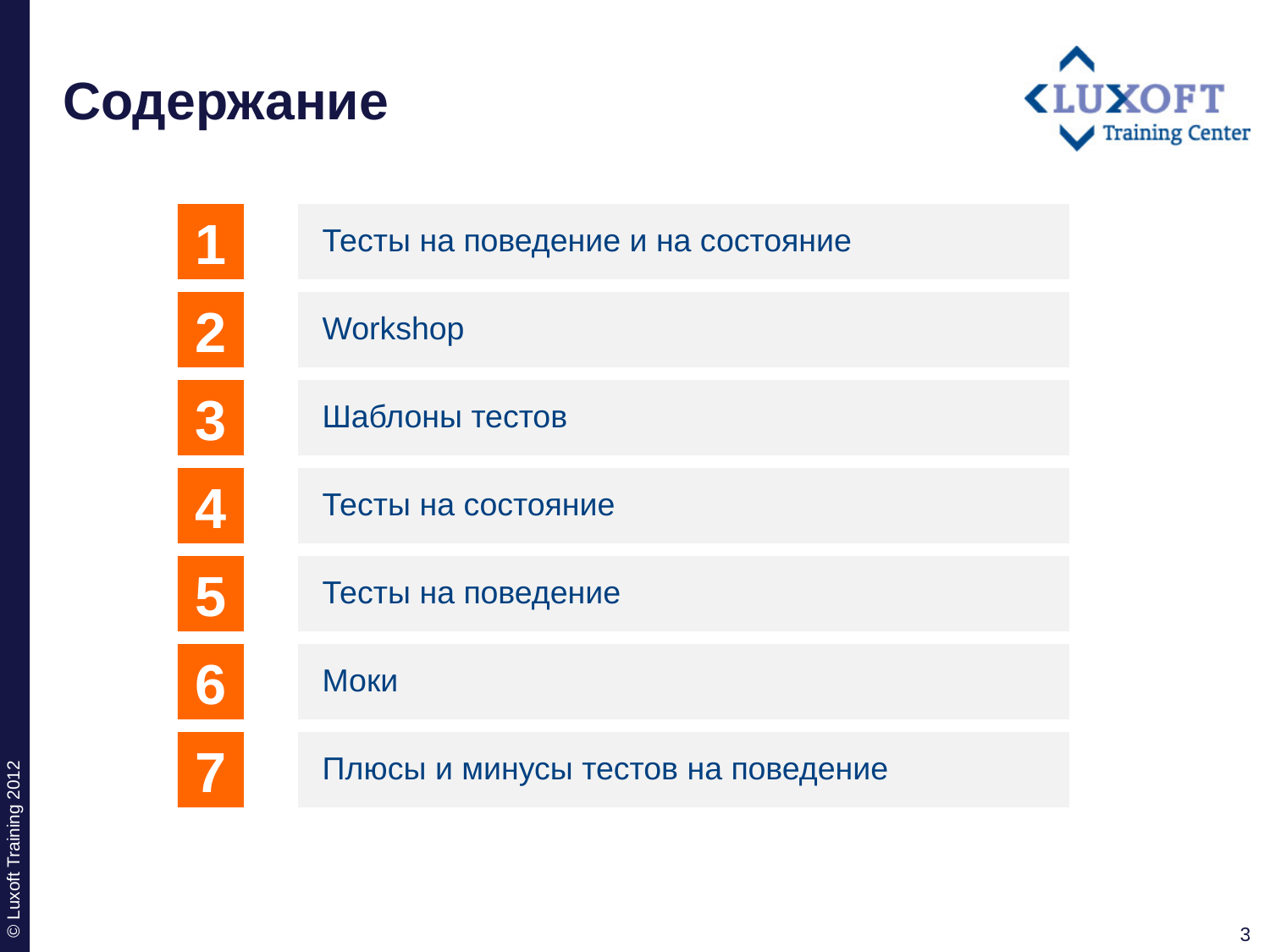

# Содержание
1

Тесты на поведение и на состояние
2

Workshop
3

Шаблоны тестов
4

Тесты на состояние
5

Тесты на поведение
6

Моки
7

Плюсы и минусы тестов на поведение